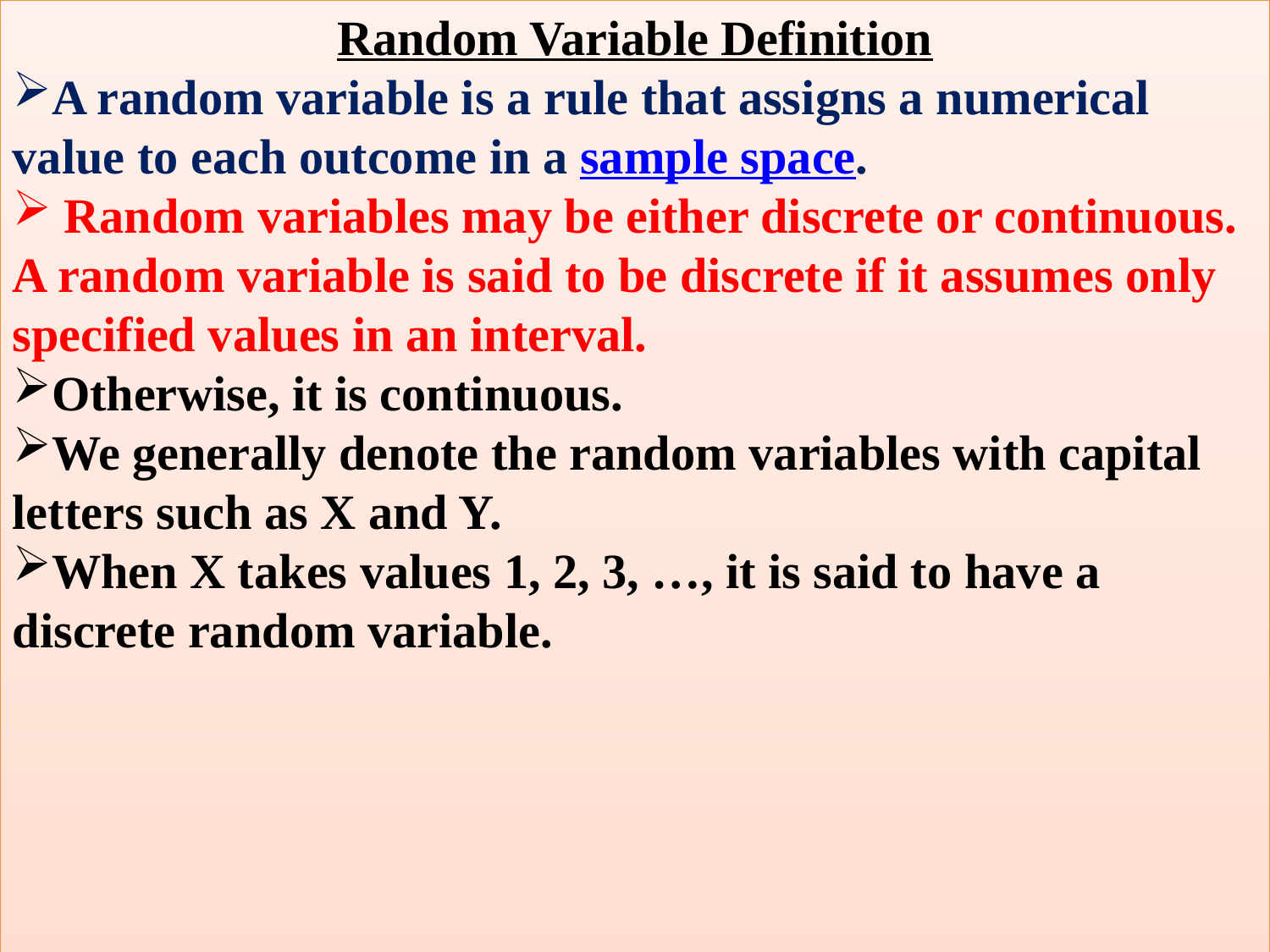

Random Variable Definition
A random variable is a rule that assigns a numerical value to each outcome in a sample space.
 Random variables may be either discrete or continuous. A random variable is said to be discrete if it assumes only specified values in an interval.
Otherwise, it is continuous.
We generally denote the random variables with capital letters such as X and Y.
When X takes values 1, 2, 3, …, it is said to have a discrete random variable.